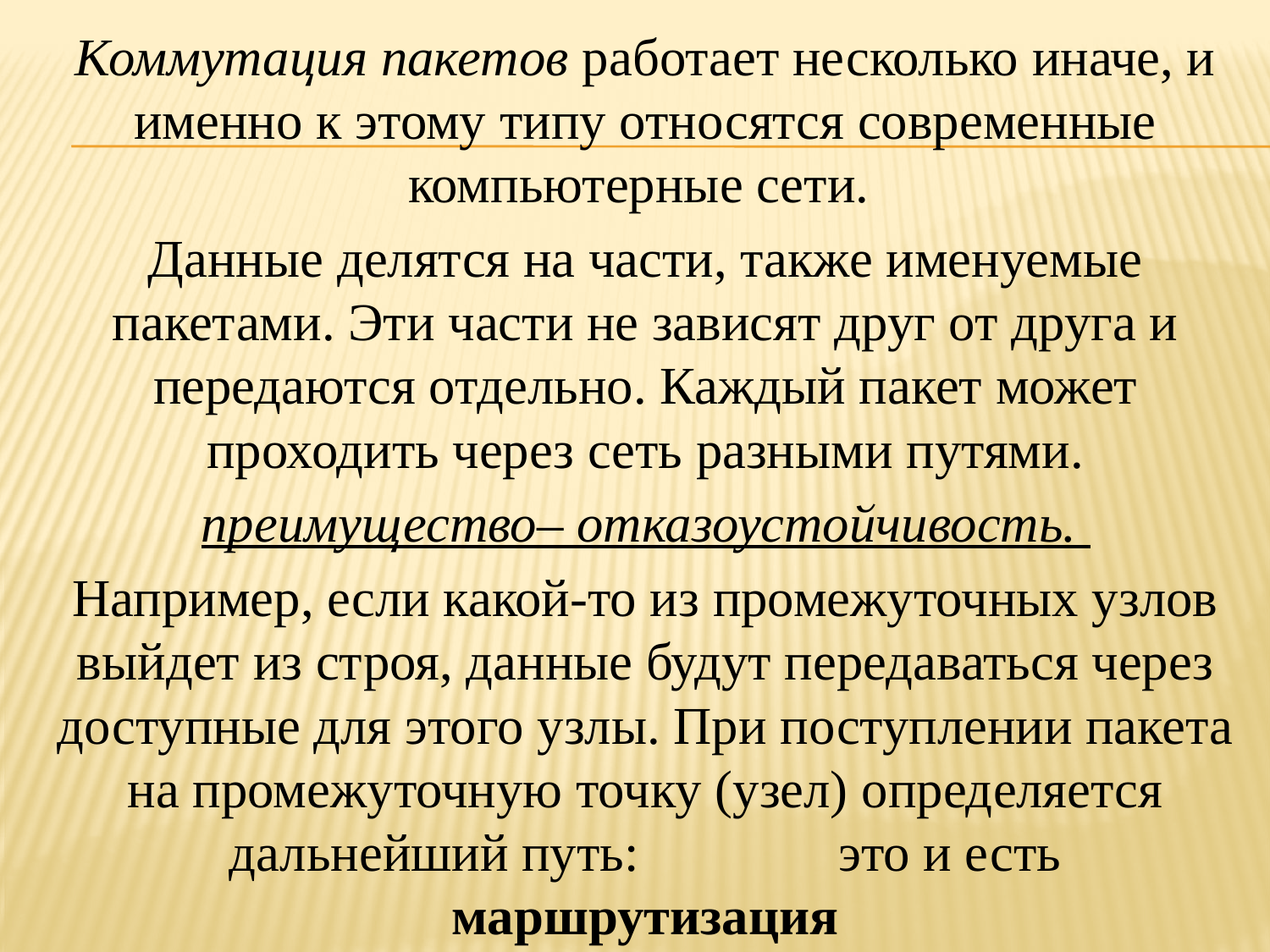

Коммутация пакетов работает несколько иначе, и именно к этому типу относятся современные компьютерные сети.
Данные делятся на части, также именуемые пакетами. Эти части не зависят друг от друга и передаются отдельно. Каждый пакет может проходить через сеть разными путями.
преимущество– отказоустойчивость.
Например, если какой-то из промежуточных узлов выйдет из строя, данные будут передаваться через доступные для этого узлы. При поступлении пакета на промежуточную точку (узел) определяется дальнейший путь:               это и есть маршрутизация